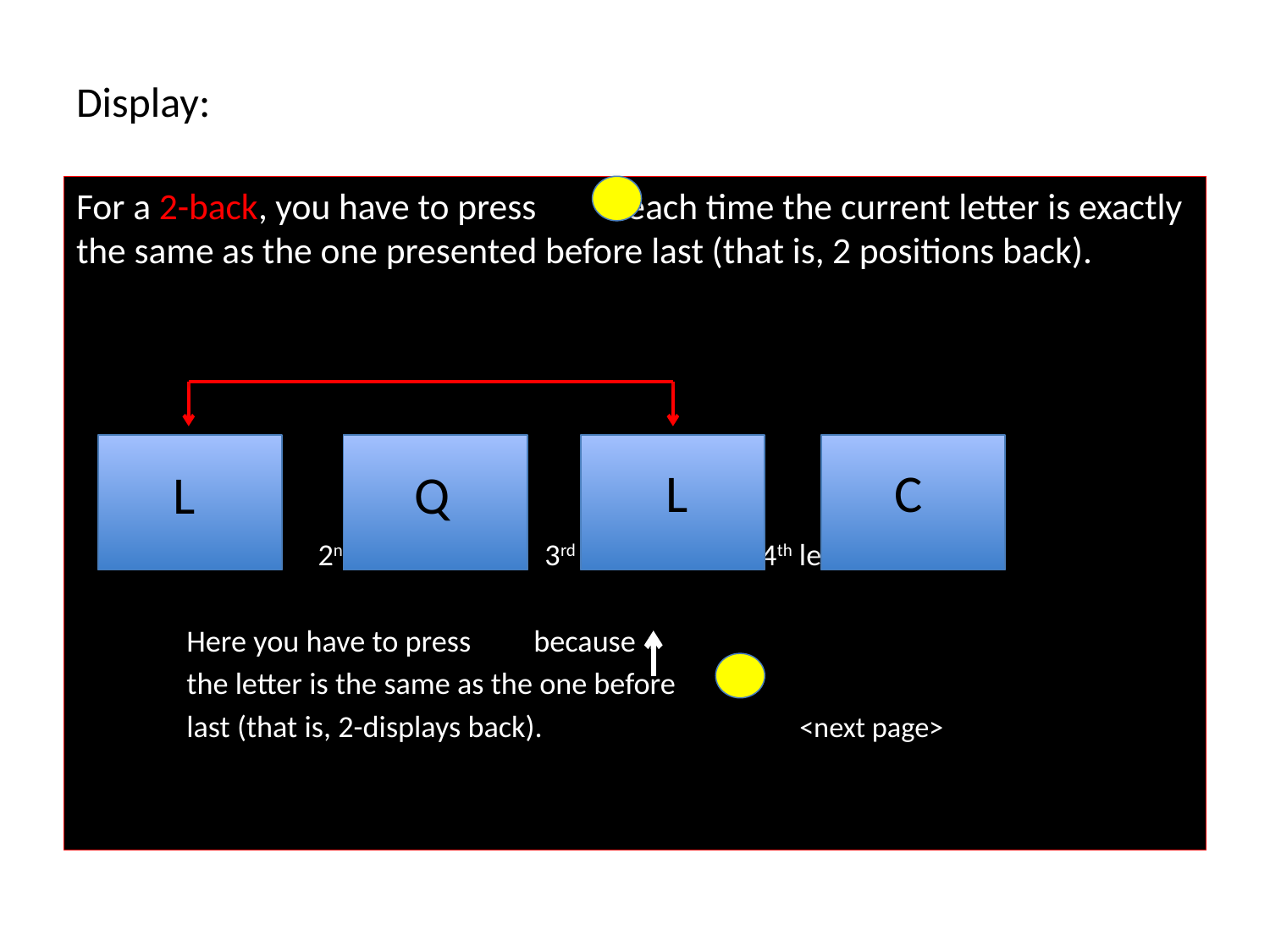

# Display:
For a 2-back, you have to press           each time the current letter is exactly the same as the one presented before last (that is, 2 positions back).

     1st letter               2nd letter                 3rd letter                4th letter ……

					Here you have to press         because
					the letter is the same as the one before
					last (that is, 2-displays back). 	  	           <next page>

L
C
L
Q